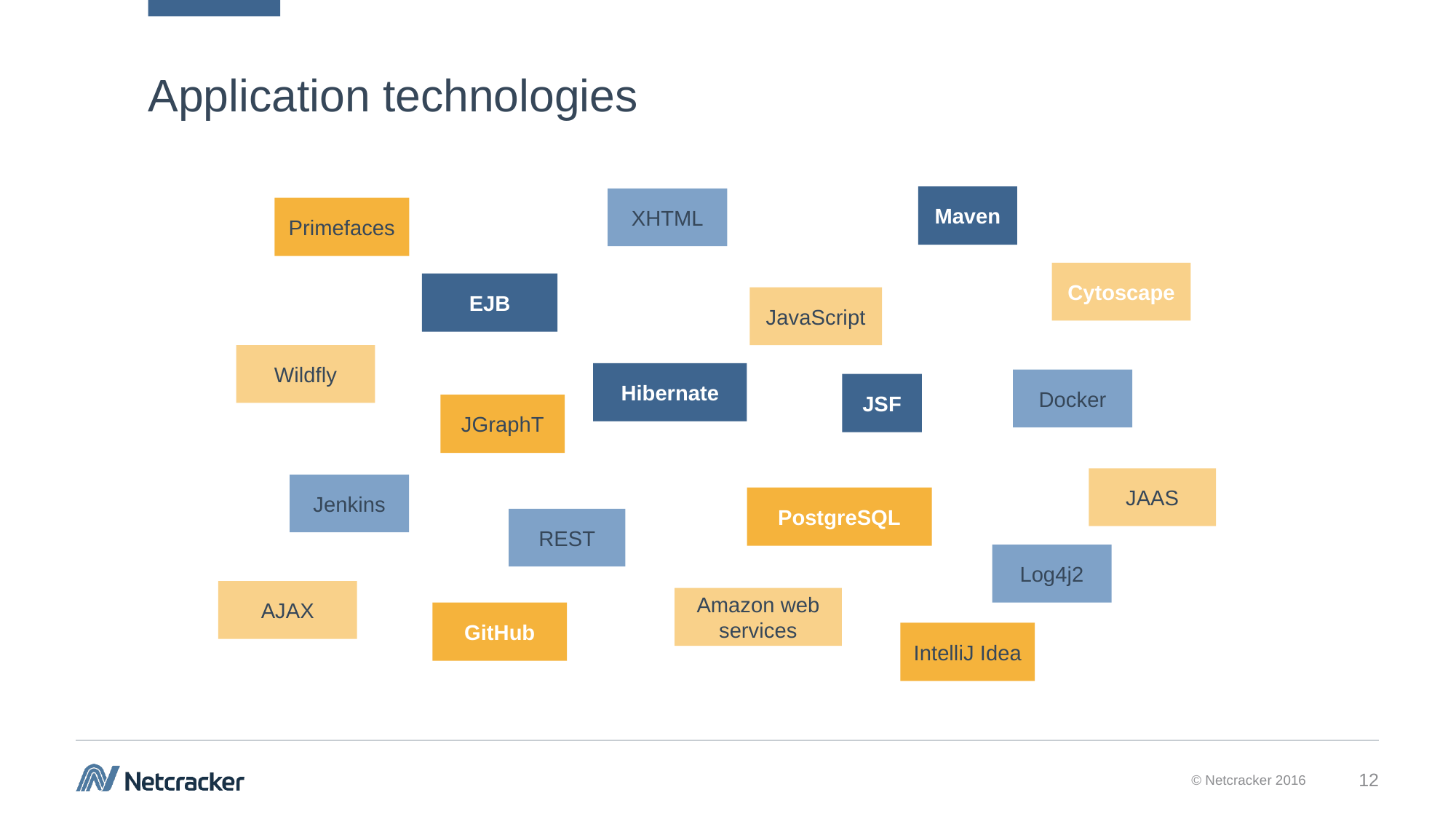

# Application technologies
Maven
XHTML
Primefaces
Cytoscape
EJB
JavaScript
Wildfly
Hibernate
Docker
JSF
JGraphT
JAAS
Jenkins
PostgreSQL
REST
Log4j2
AJAX
Amazon web services
GitHub
IntelliJ Idea